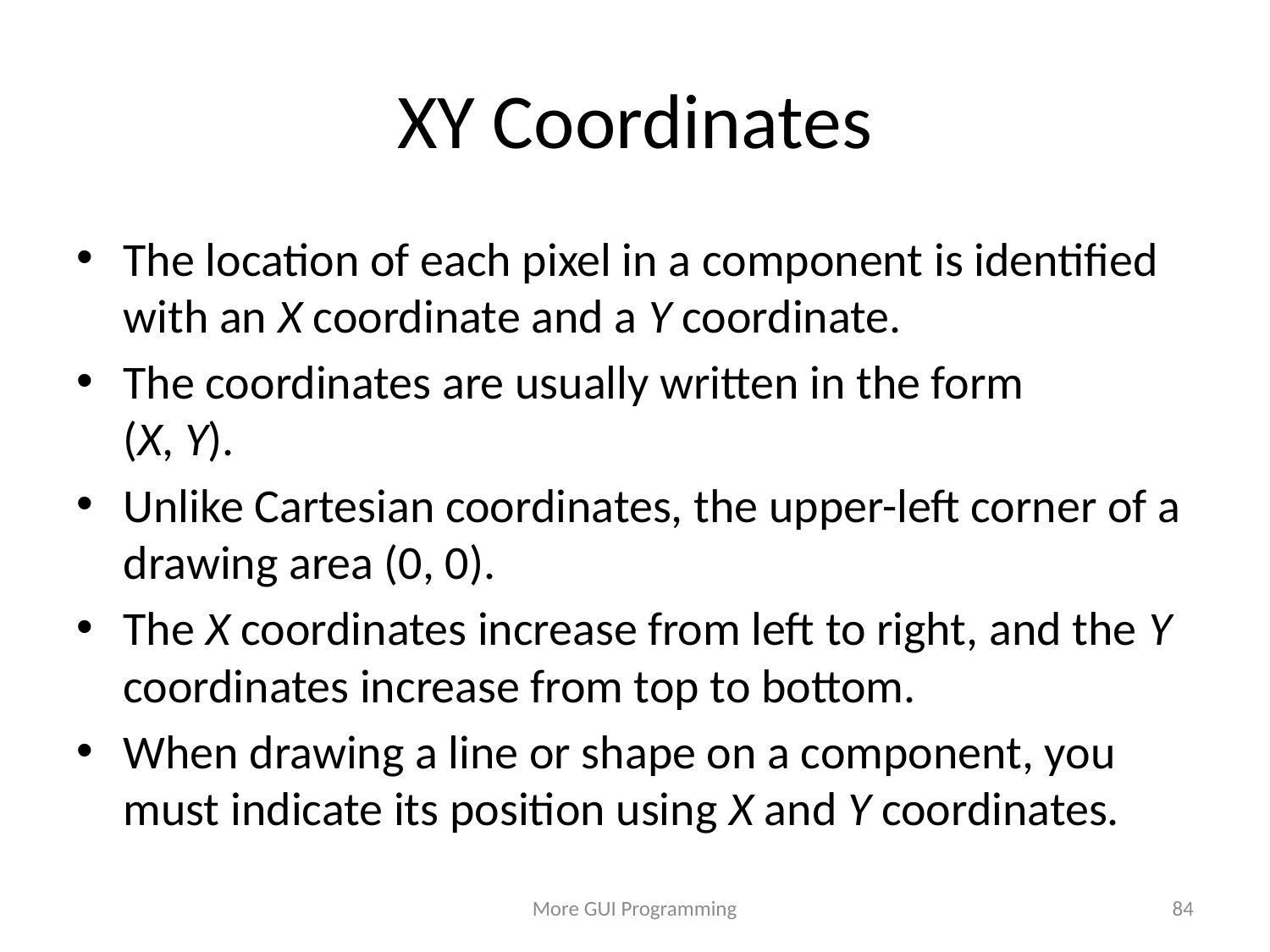

# XY Coordinates
The location of each pixel in a component is identified with an X coordinate and a Y coordinate.
The coordinates are usually written in the form
(X, Y).
Unlike Cartesian coordinates, the upper-left corner of a drawing area (0, 0).
The X coordinates increase from left to right, and the Y coordinates increase from top to bottom.
When drawing a line or shape on a component, you must indicate its position using X and Y coordinates.

More GUI Programming
84